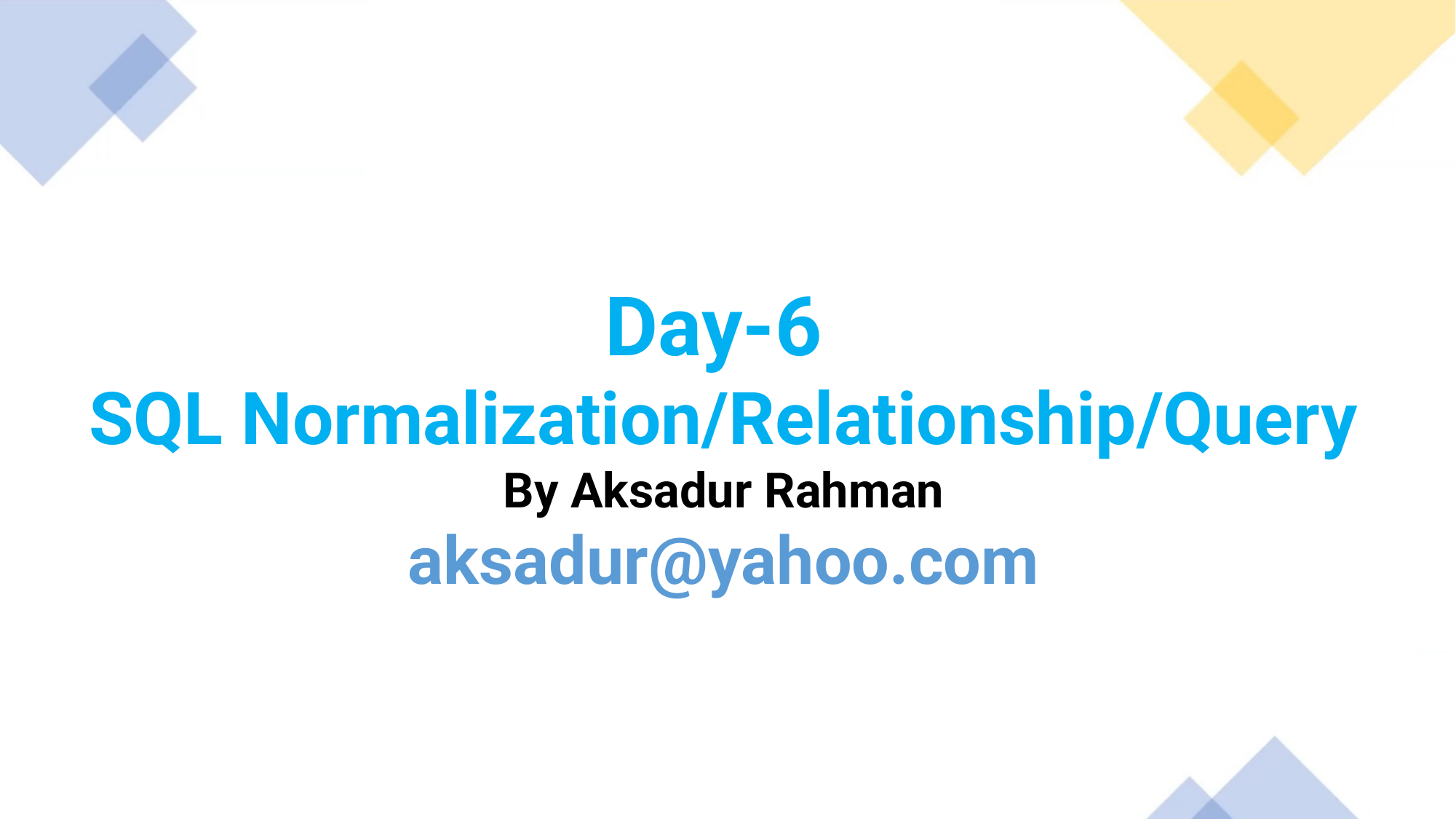

Day-6
SQL Normalization/Relationship/Query
By Aksadur Rahman
aksadur@yahoo.com